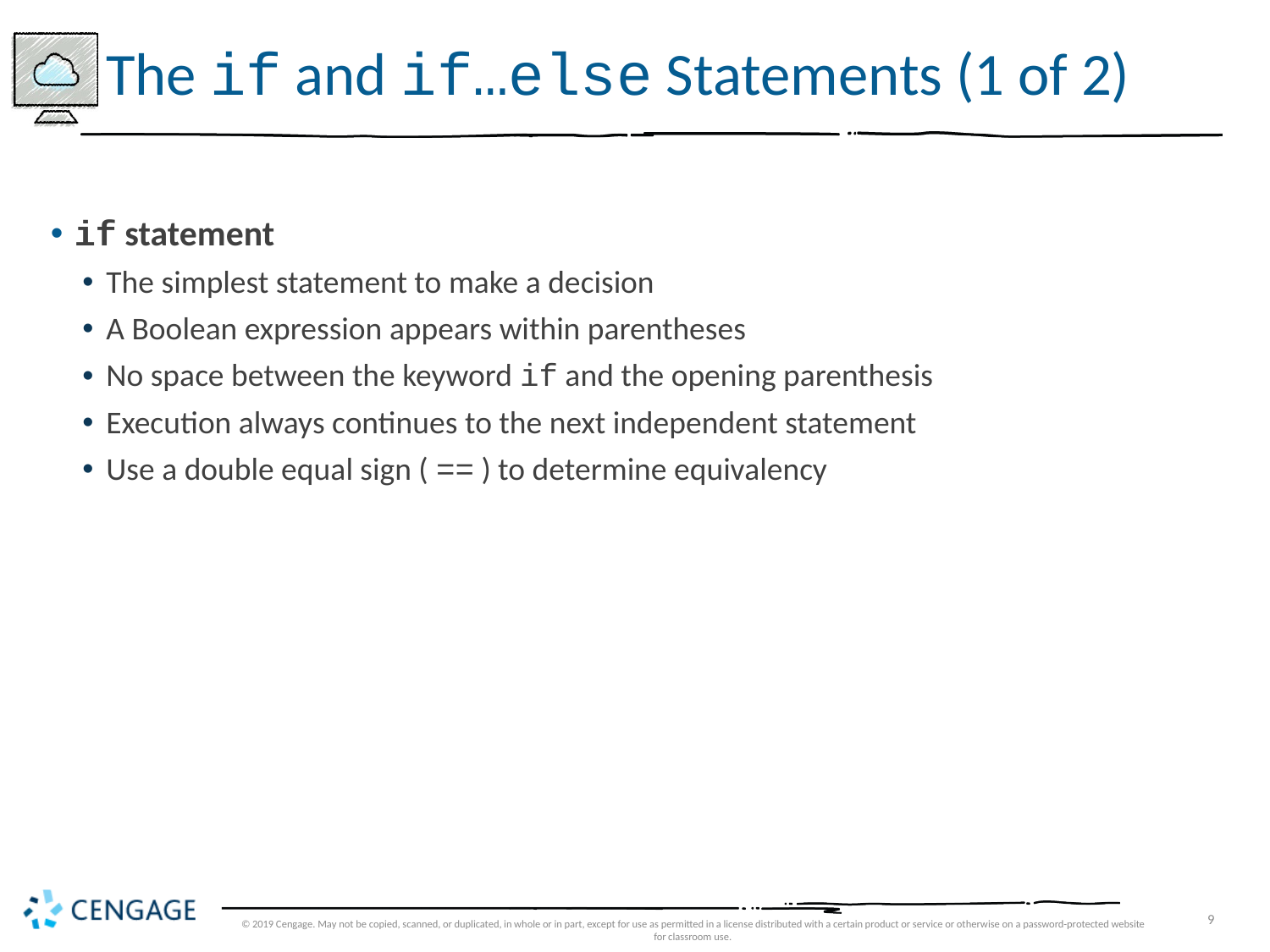

# The if and if…else Statements (1 of 2)
if statement
The simplest statement to make a decision
A Boolean expression appears within parentheses
No space between the keyword if and the opening parenthesis
Execution always continues to the next independent statement
Use a double equal sign ( == ) to determine equivalency

© 2019 Cengage. May not be copied, scanned, or duplicated, in whole or in part, except for use as permitted in a license distributed with a certain product or service or otherwise on a password-protected website for classroom use.